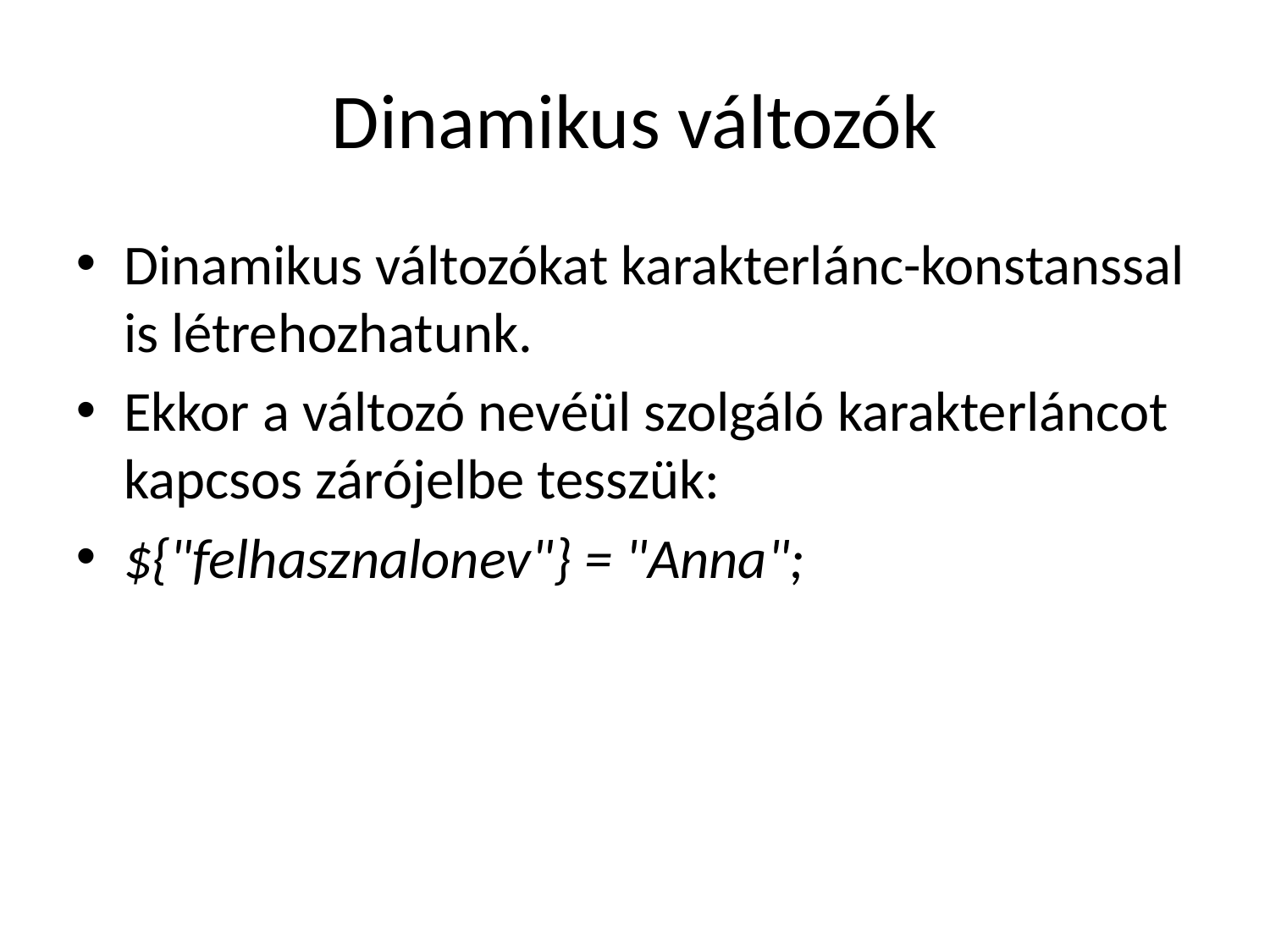

Dinamikus változók
Dinamikus változókat karakterlánc-konstanssal is létrehozhatunk.
Ekkor a változó nevéül szolgáló karakterláncot kapcsos zárójelbe tesszük:
${"felhasznalonev"} = "Anna";